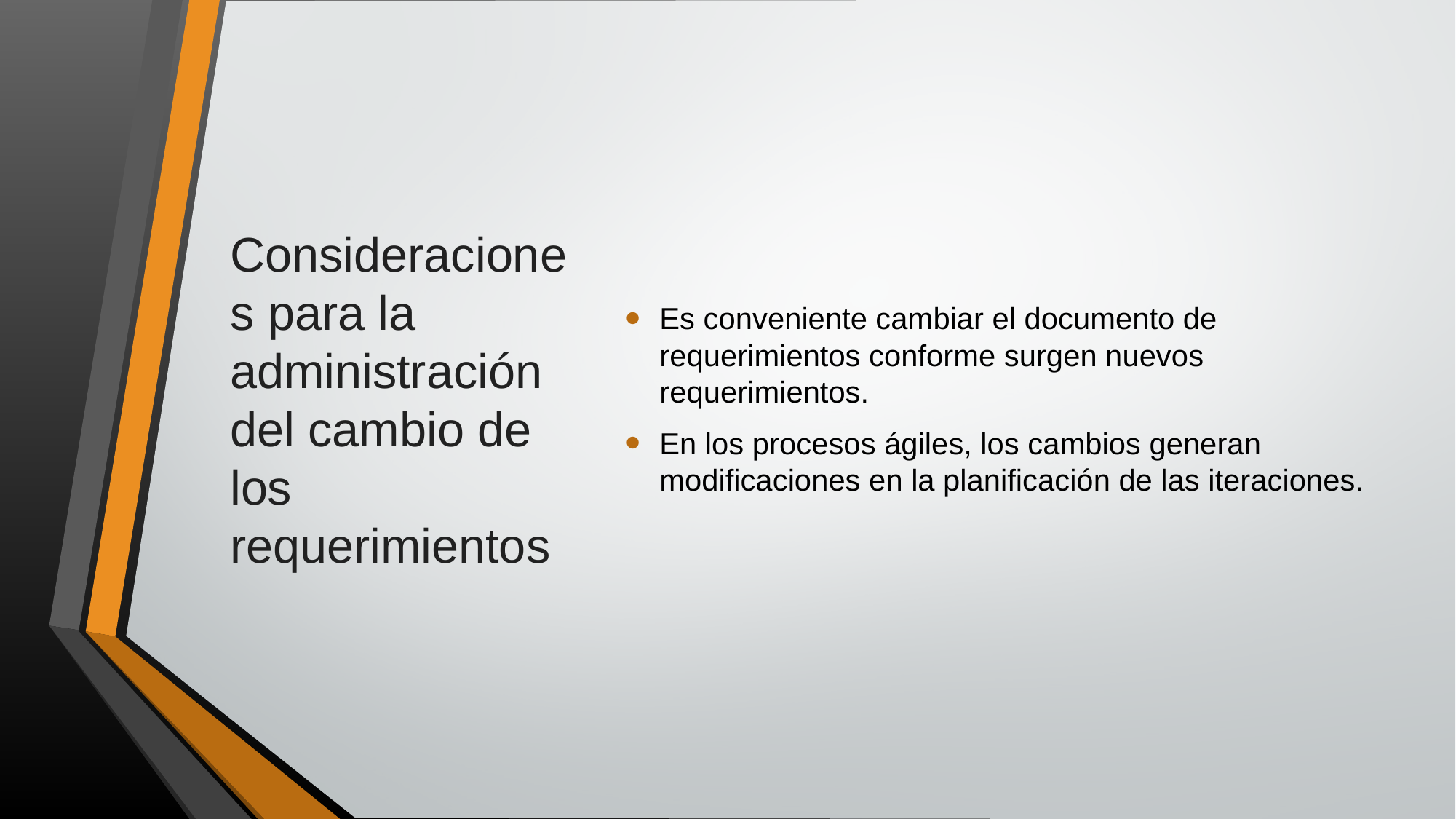

# Consideraciones para la administración del cambio de los requerimientos
Es conveniente cambiar el documento de requerimientos conforme surgen nuevos requerimientos.
En los procesos ágiles, los cambios generan modificaciones en la planificación de las iteraciones.